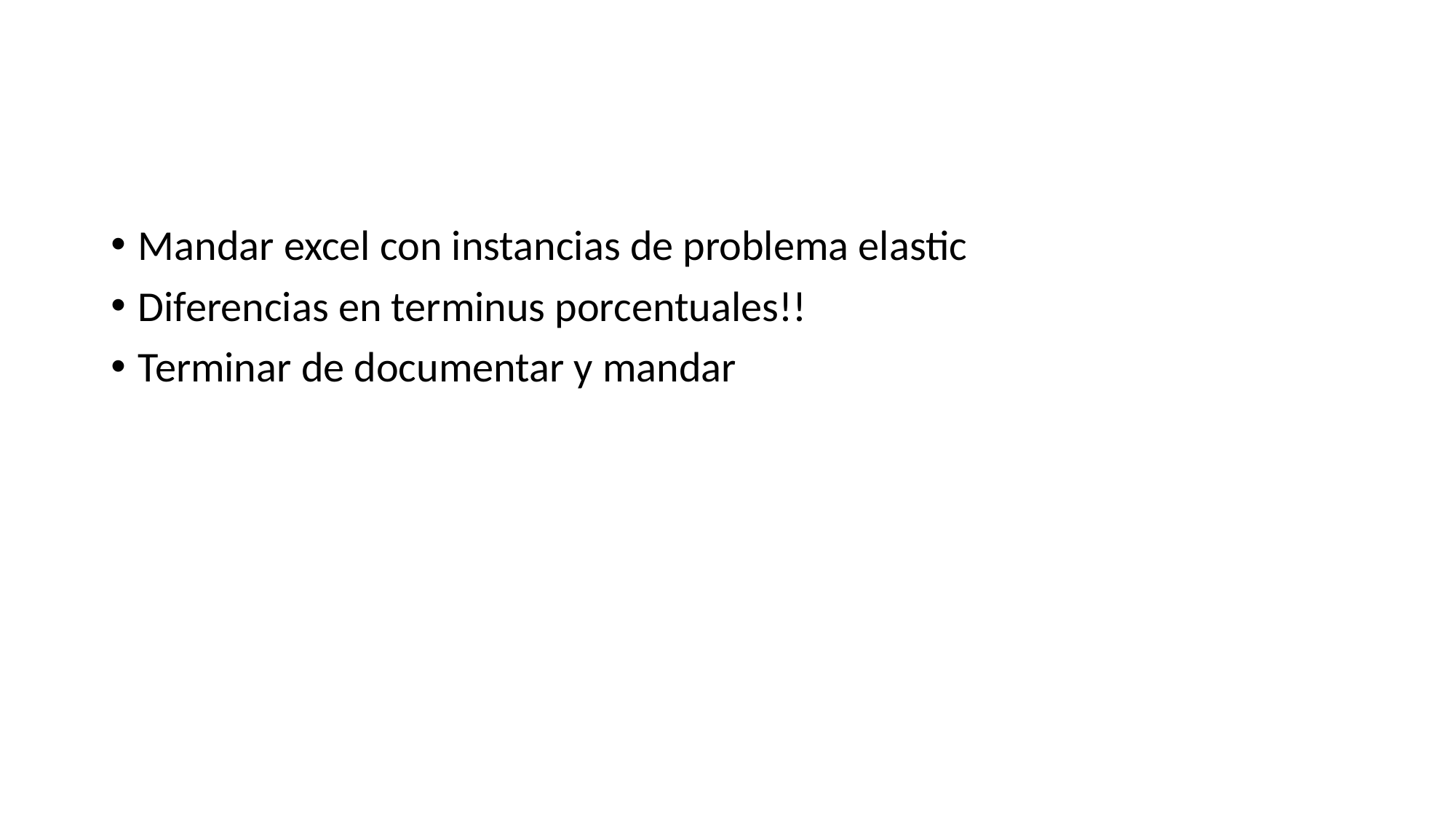

#
Mandar excel con instancias de problema elastic
Diferencias en terminus porcentuales!!
Terminar de documentar y mandar